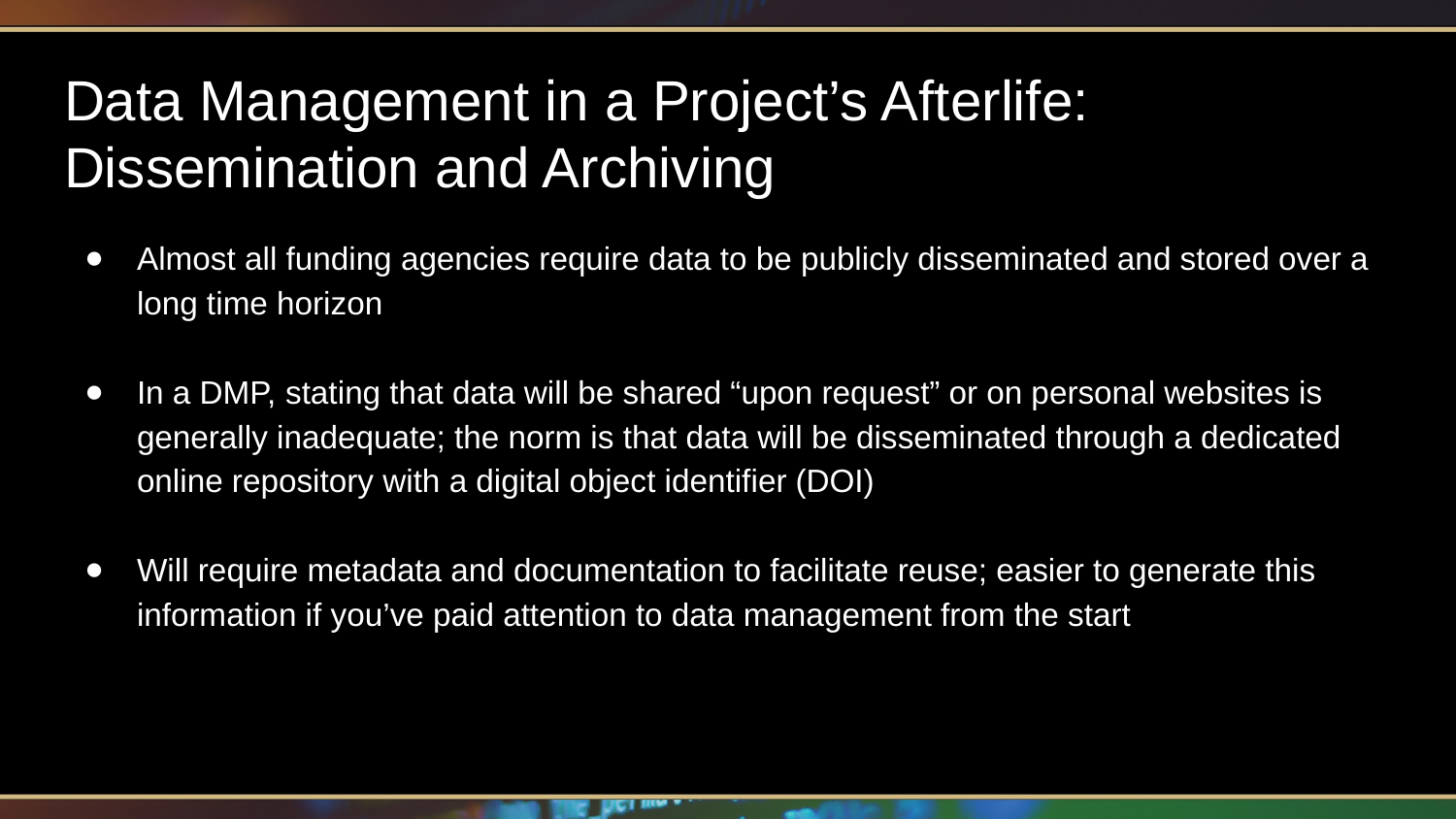

# Data Management in a Project’s Afterlife: Dissemination and Archiving
Almost all funding agencies require data to be publicly disseminated and stored over a long time horizon

In a DMP, stating that data will be shared “upon request” or on personal websites is generally inadequate; the norm is that data will be disseminated through a dedicated online repository with a digital object identifier (DOI)

Will require metadata and documentation to facilitate reuse; easier to generate this information if you’ve paid attention to data management from the start